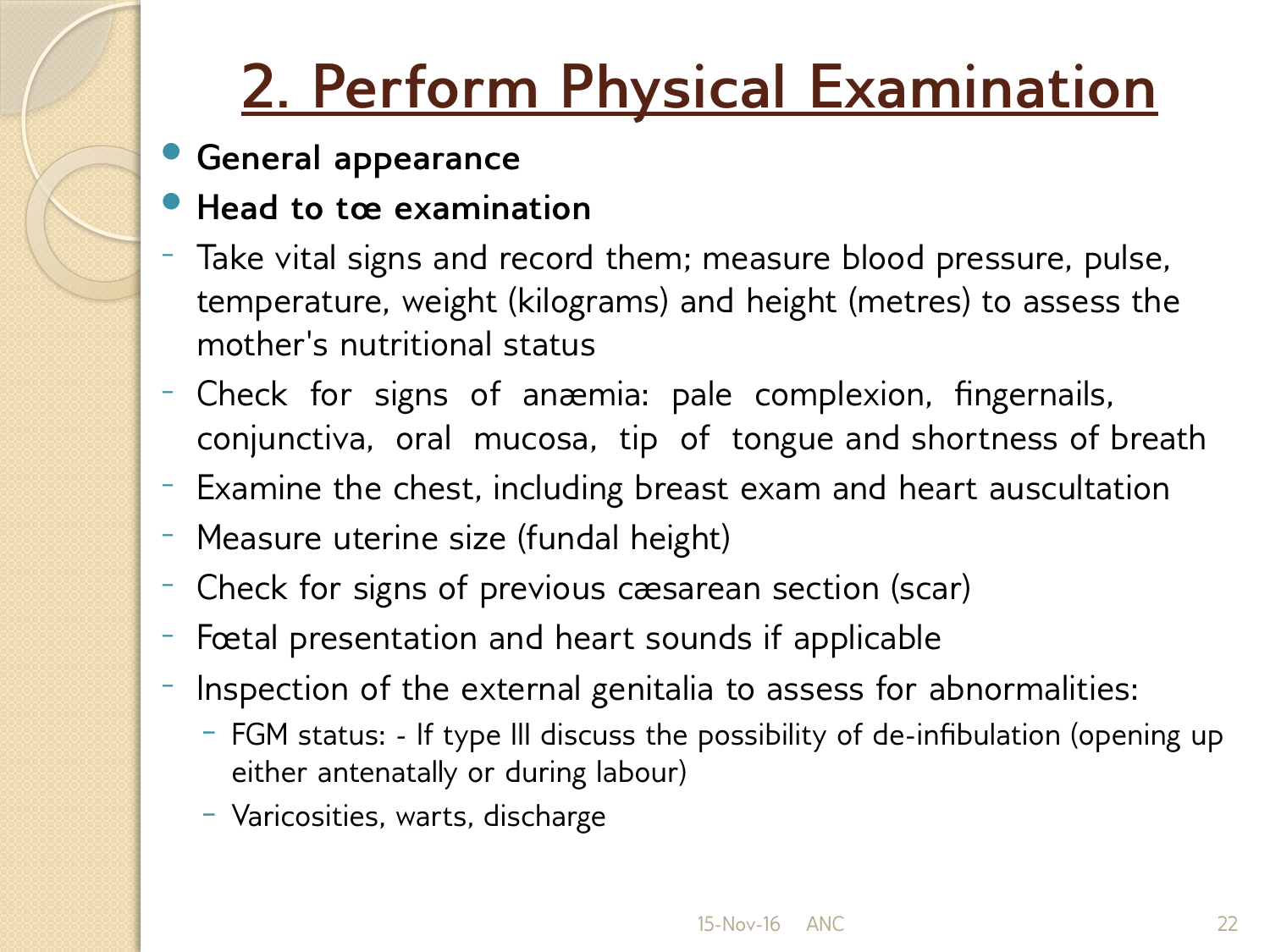

# 2. Perform Physical Examination
General appearance
Head to toe examination
Take vital signs and record them; measure blood pressure, pulse, temperature, weight (kilograms) and height (metres) to assess the mother's nutritional status
Check  for  signs  of  anaemia:  pale  complexion,  fingernails,  conjunctiva,  oral  mucosa,  tip  of  tongue and shortness of breath
Examine the chest, including breast exam and heart auscultation
Measure uterine size (fundal height)
Check for signs of previous caesarean section (scar)
Foetal presentation and heart sounds if applicable
Inspection of the external genitalia to assess for abnormalities:
FGM status: - If type III discuss the possibility of de-infibulation (opening up either antenatally or during labour)
Varicosities, warts, discharge
15-Nov-16
ANC
22